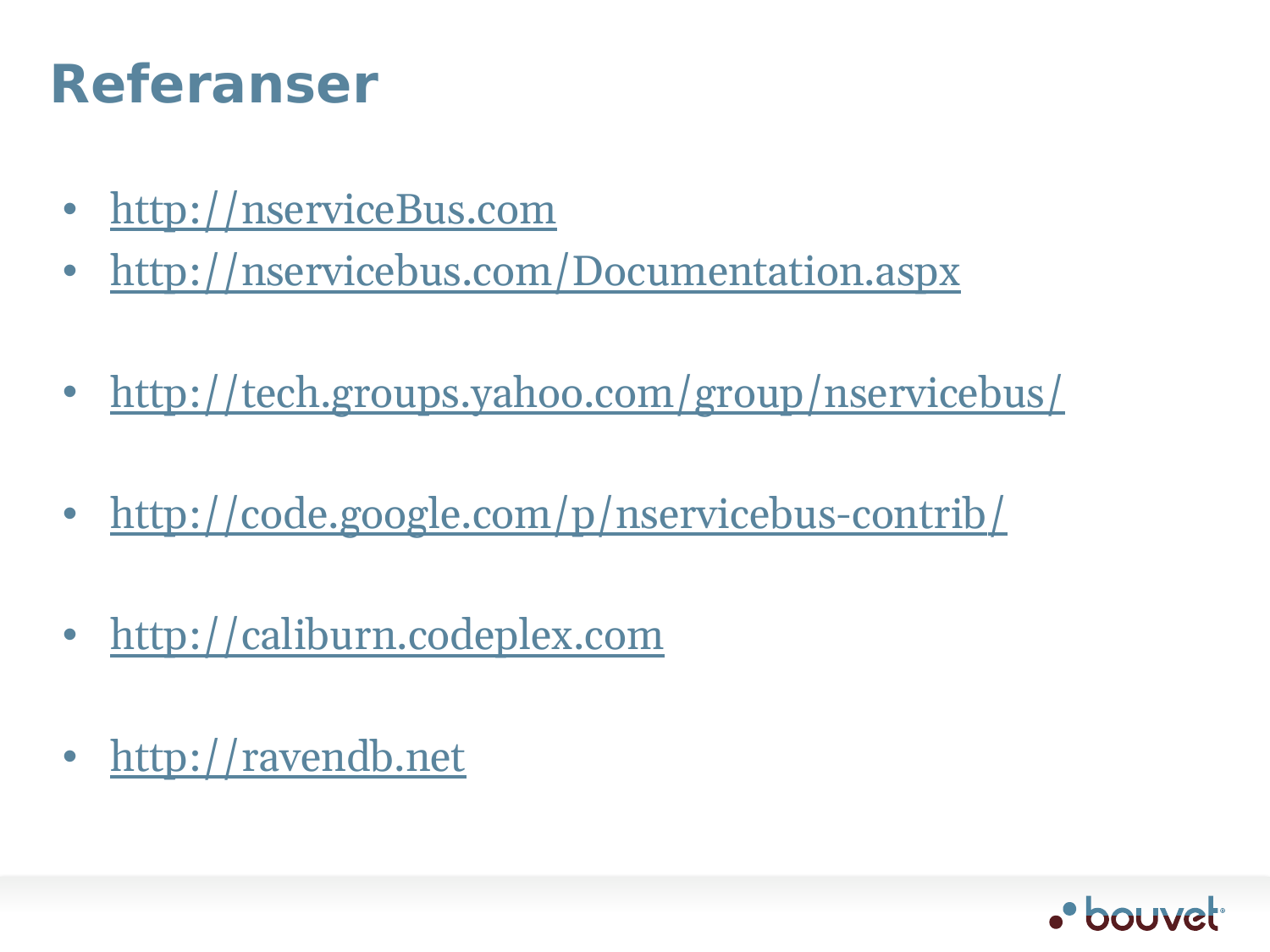

# Referanser
http://nserviceBus.com
http://nservicebus.com/Documentation.aspx

http://tech.groups.yahoo.com/group/nservicebus/

http://code.google.com/p/nservicebus-contrib/

http://caliburn.codeplex.com

http://ravendb.net